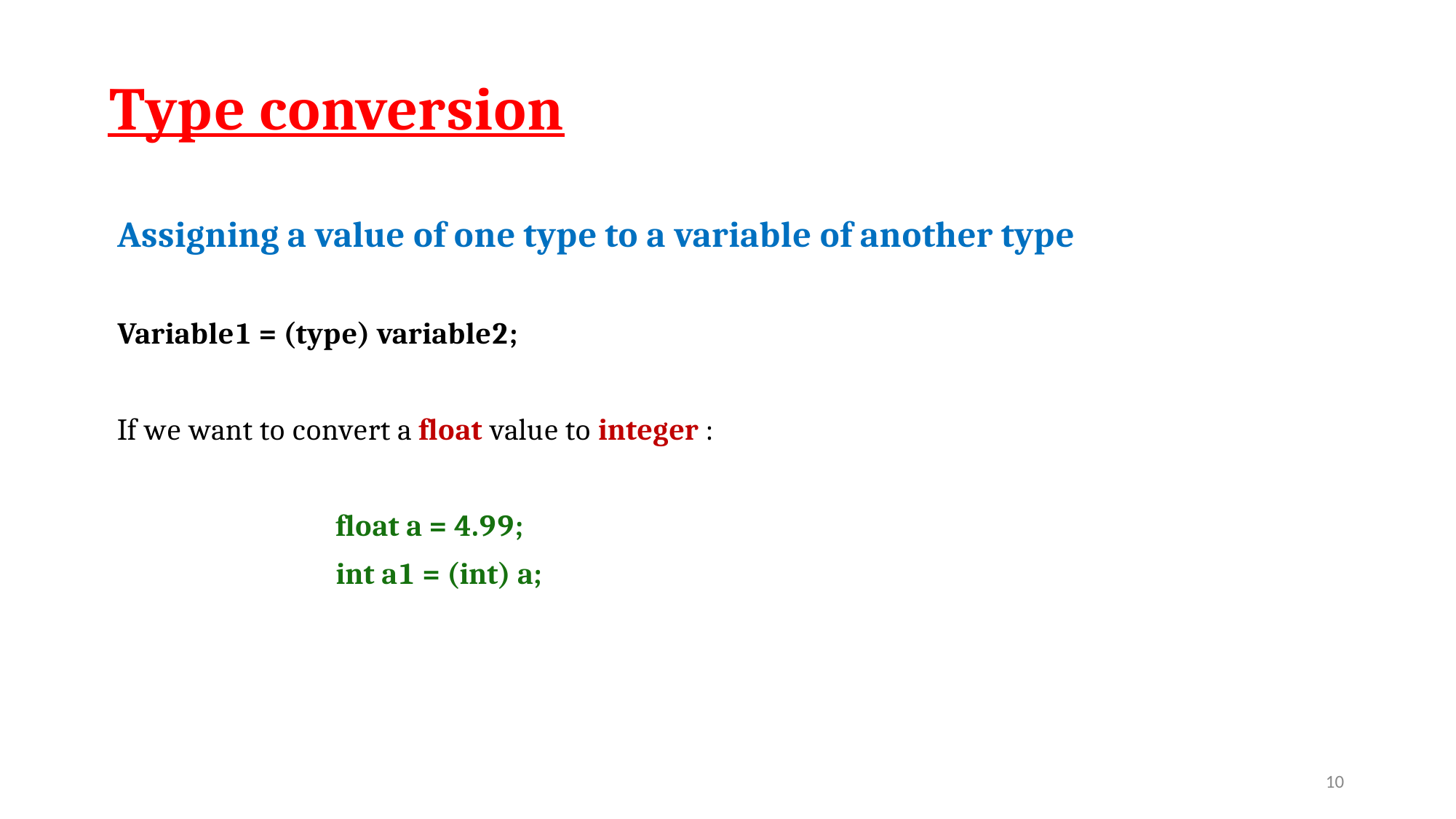

# Type conversion
Assigning a value of one type to a variable of another type

Variable1 = (type) variable2;

If we want to convert a float value to integer :

		float a = 4.99;
		int a1 = (int) a;

10